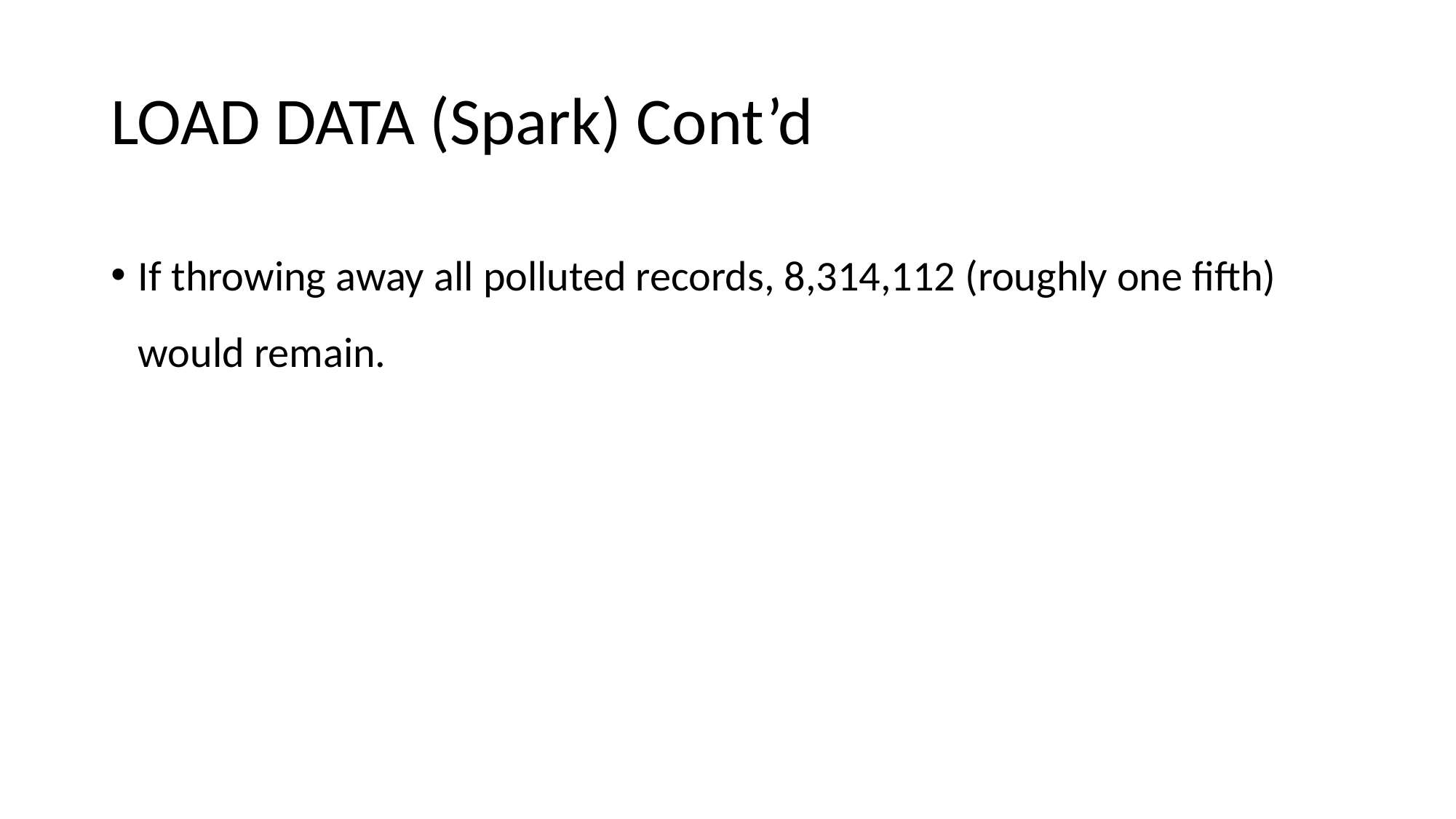

# LOAD DATA (Spark) Cont’d
If throwing away all polluted records, 8,314,112 (roughly one fifth) would remain.